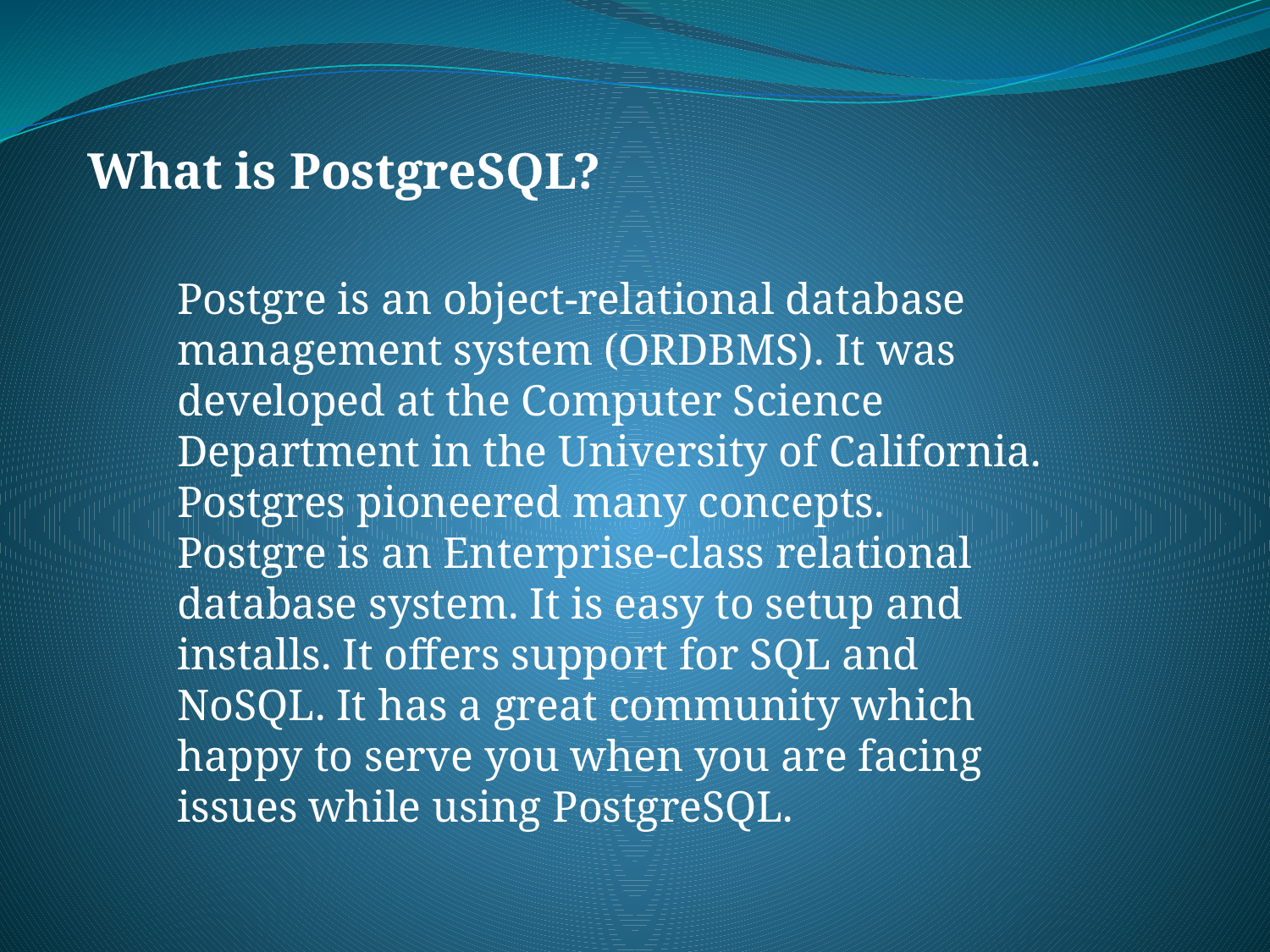

What is PostgreSQL?
Postgre is an object-relational database management system (ORDBMS). It was developed at the Computer Science Department in the University of California. Postgres pioneered many concepts.
Postgre is an Enterprise-class relational database system. It is easy to setup and installs. It offers support for SQL and NoSQL. It has a great community which happy to serve you when you are facing issues while using PostgreSQL.